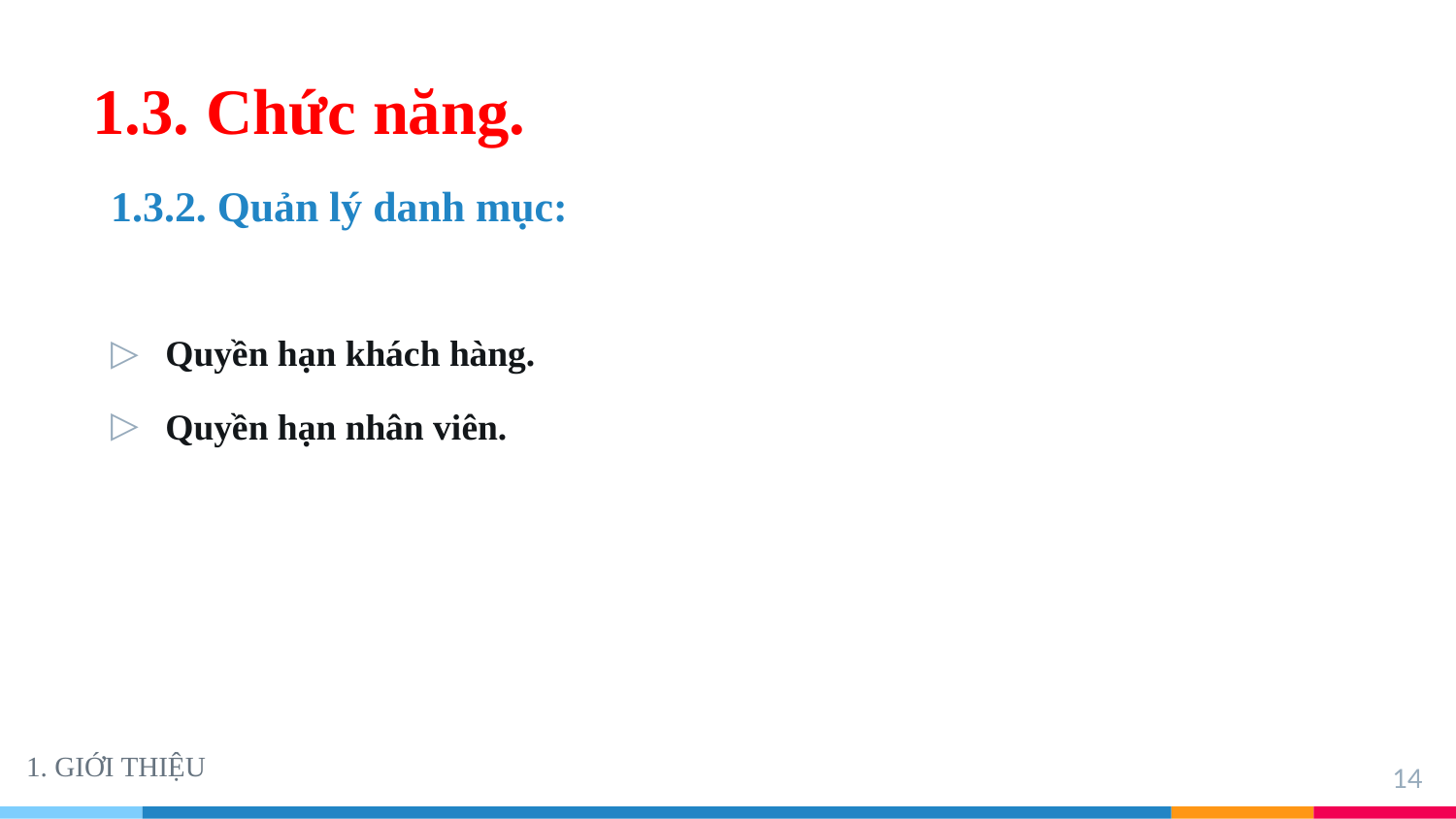

# 1.3. Chức năng.
1.3.2. Quản lý danh mục:

Quyền hạn khách hàng.
Quyền hạn nhân viên.
1. GIỚI THIỆU
14